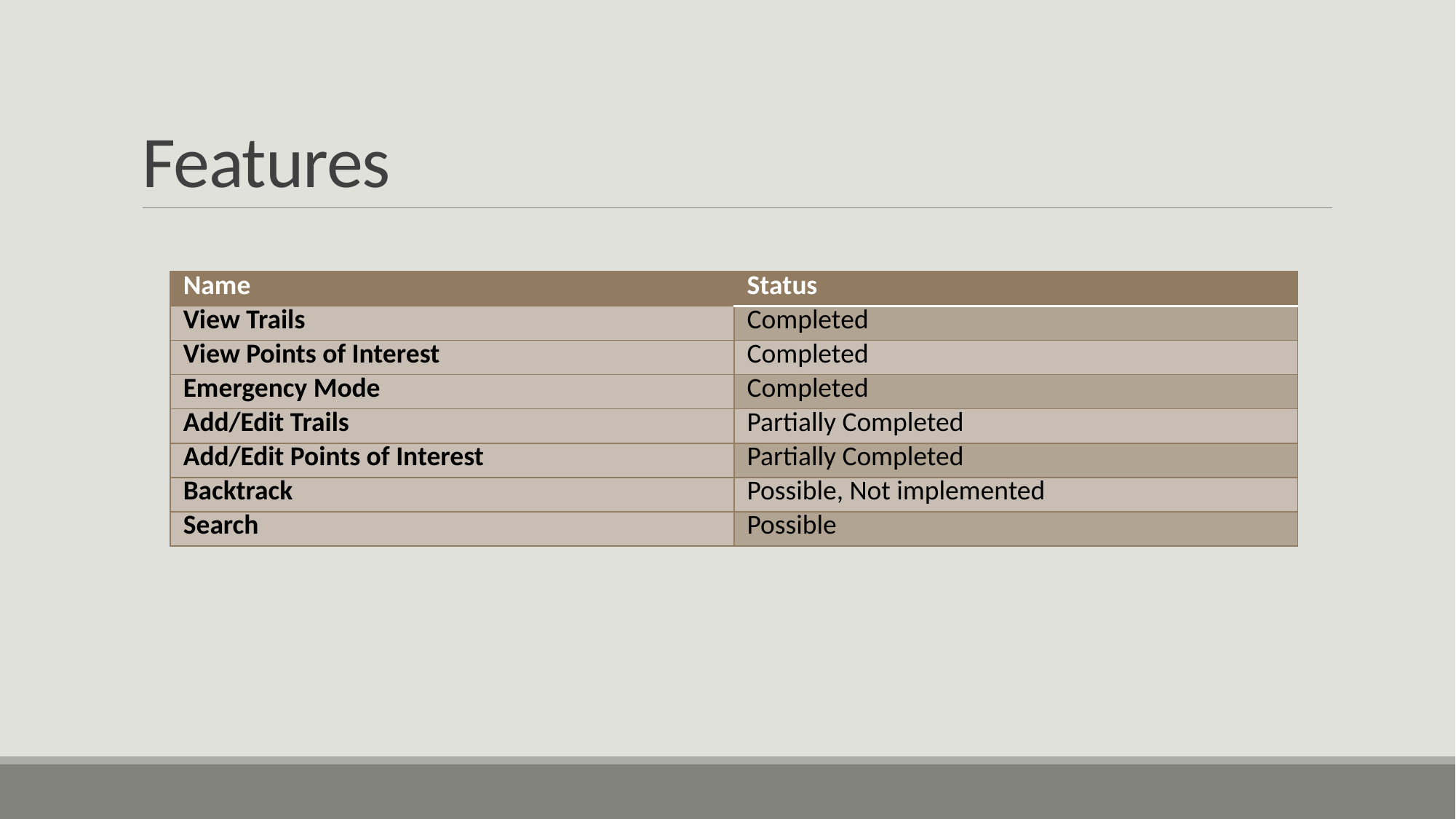

# Features
| Name | Status |
| --- | --- |
| View Trails | Completed |
| View Points of Interest | Completed |
| Emergency Mode | Completed |
| Add/Edit Trails | Partially Completed |
| Add/Edit Points of Interest | Partially Completed |
| Backtrack | Possible, Not implemented |
| Search | Possible |